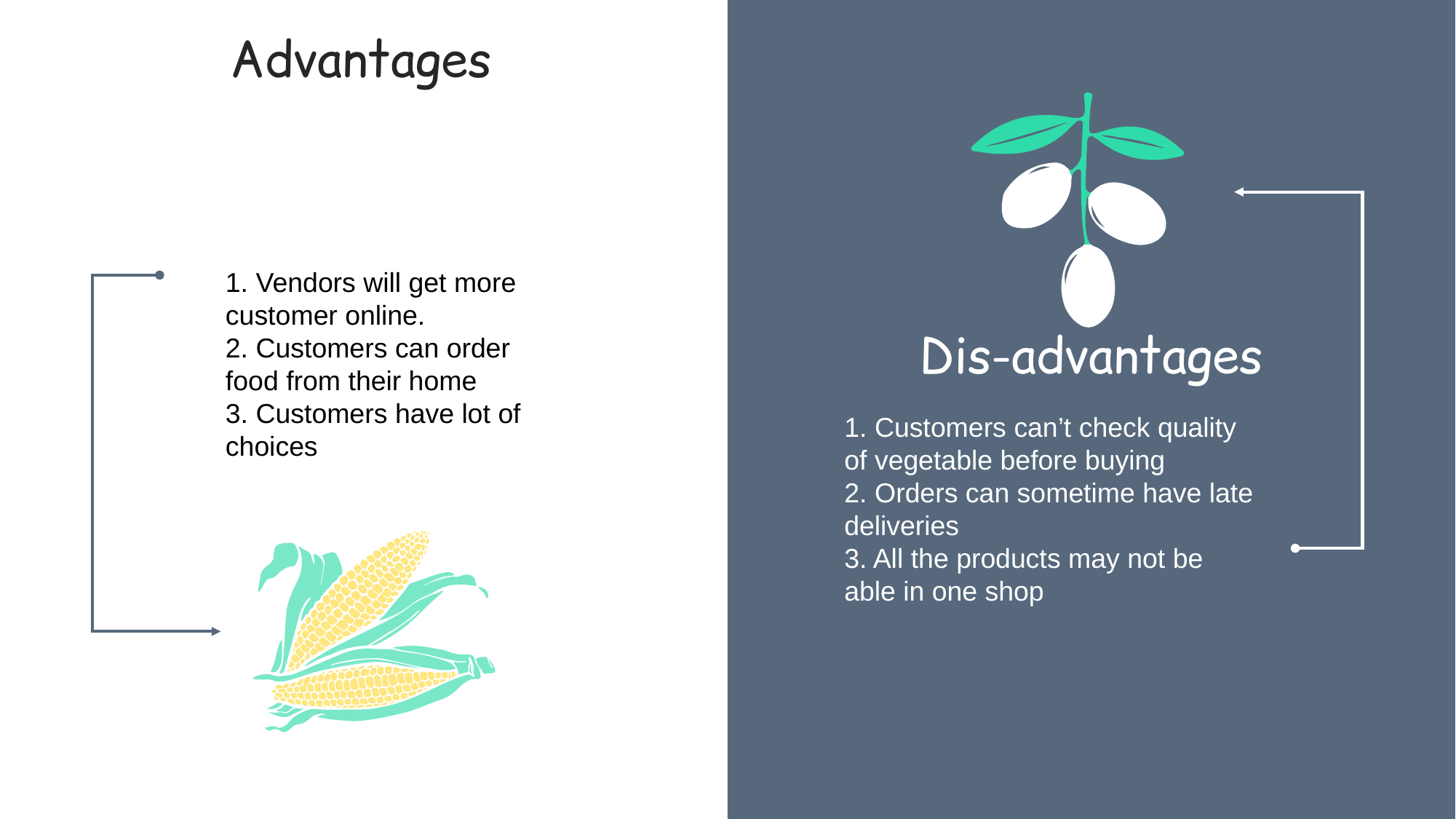

Advantages

1. Vendors will get more customer online.
2. Customers can order food from their home
3. Customers have lot of choices

Dis-advantages

1. Customers can’t check quality of vegetable before buying
2. Orders can sometime have late deliveries
3. All the products may not be able in one shop